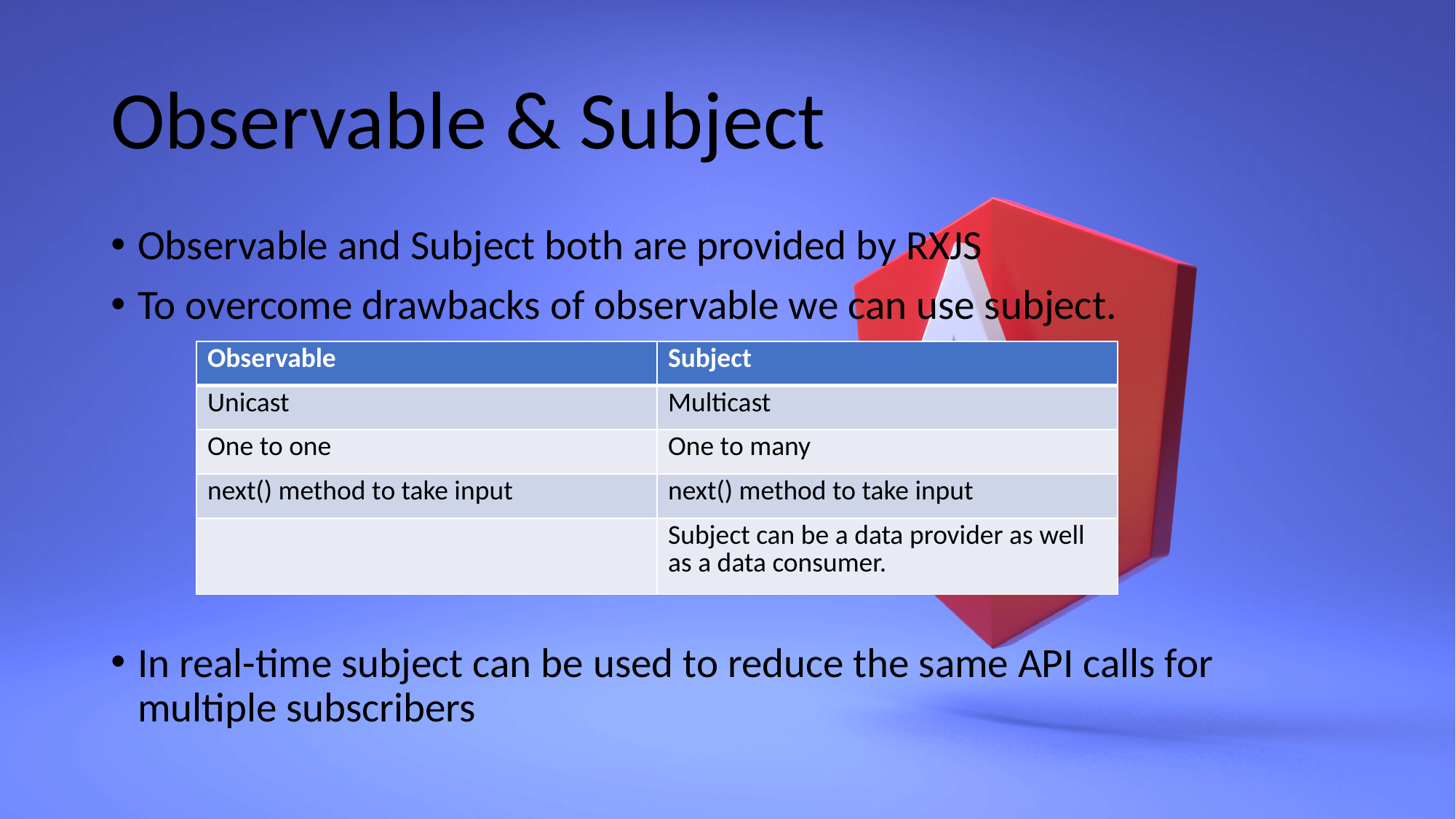

# Observable & Subject
Observable and Subject both are provided by RXJS
To overcome drawbacks of observable we can use subject.

In real-time subject can be used to reduce the same API calls for multiple subscribers
| Observable | Subject |
| --- | --- |
| Unicast | Multicast |
| One to one | One to many |
| next() method to take input | next() method to take input |
|  | Subject can be a data provider as well as a data consumer. |